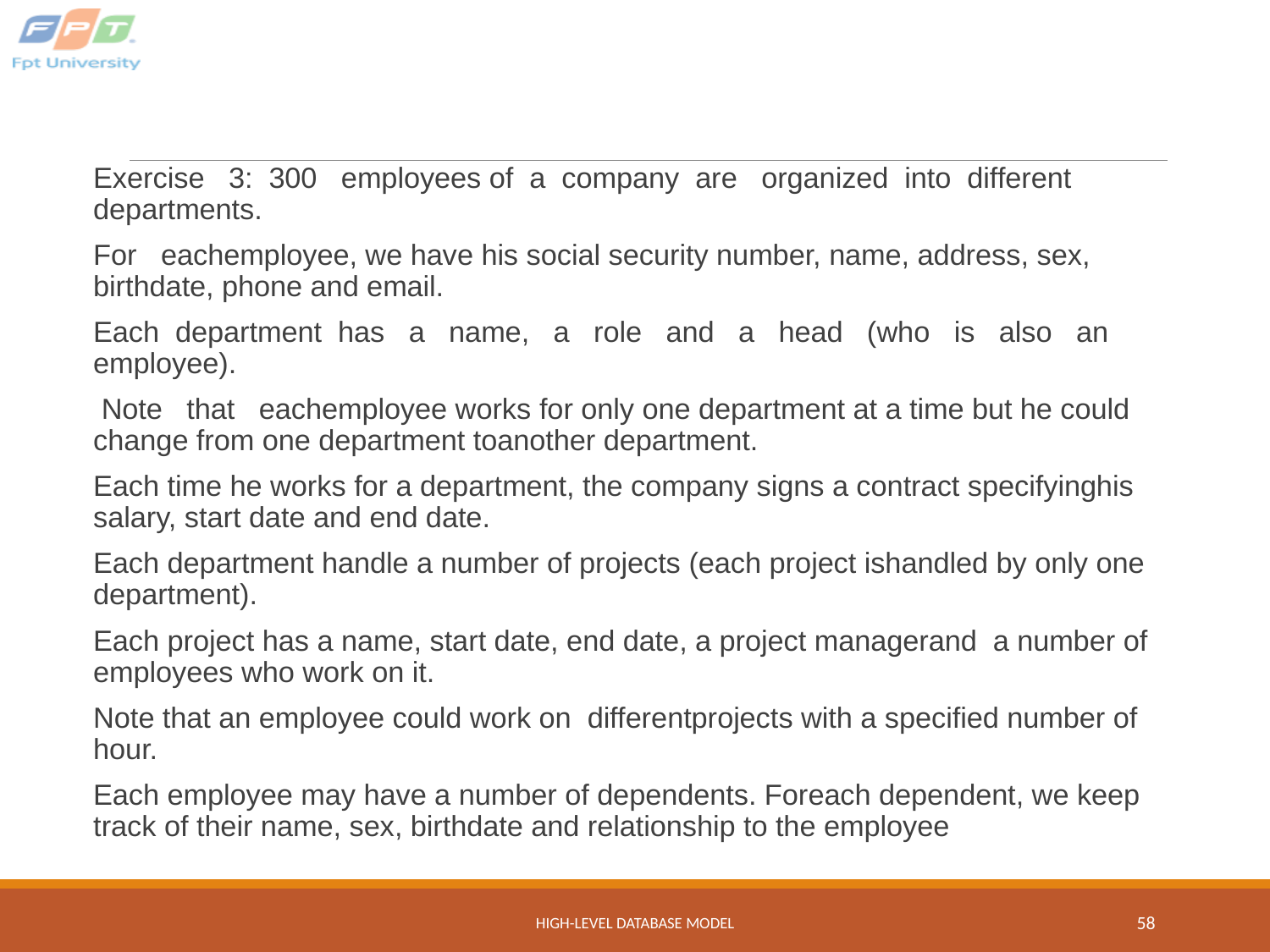

#
Exercise   3:  300   employees of  a  company  are   organized  into  different  departments.
For   eachemployee, we have his social security number, name, address, sex, birthdate, phone and email.
Each  department  has   a   name,   a   role   and   a   head   (who   is   also   an   employee).
 Note   that   eachemployee works for only one department at a time but he could change from one department toanother department.
Each time he works for a department, the company signs a contract specifyinghis salary, start date and end date.
Each department handle a number of projects (each project ishandled by only one department).
Each project has a name, start date, end date, a project managerand  a number of employees who work on it.
Note that an employee could work on  differentprojects with a specified number of hour.
Each employee may have a number of dependents. Foreach dependent, we keep track of their name, sex, birthdate and relationship to the employee
High-Level Database Model
58